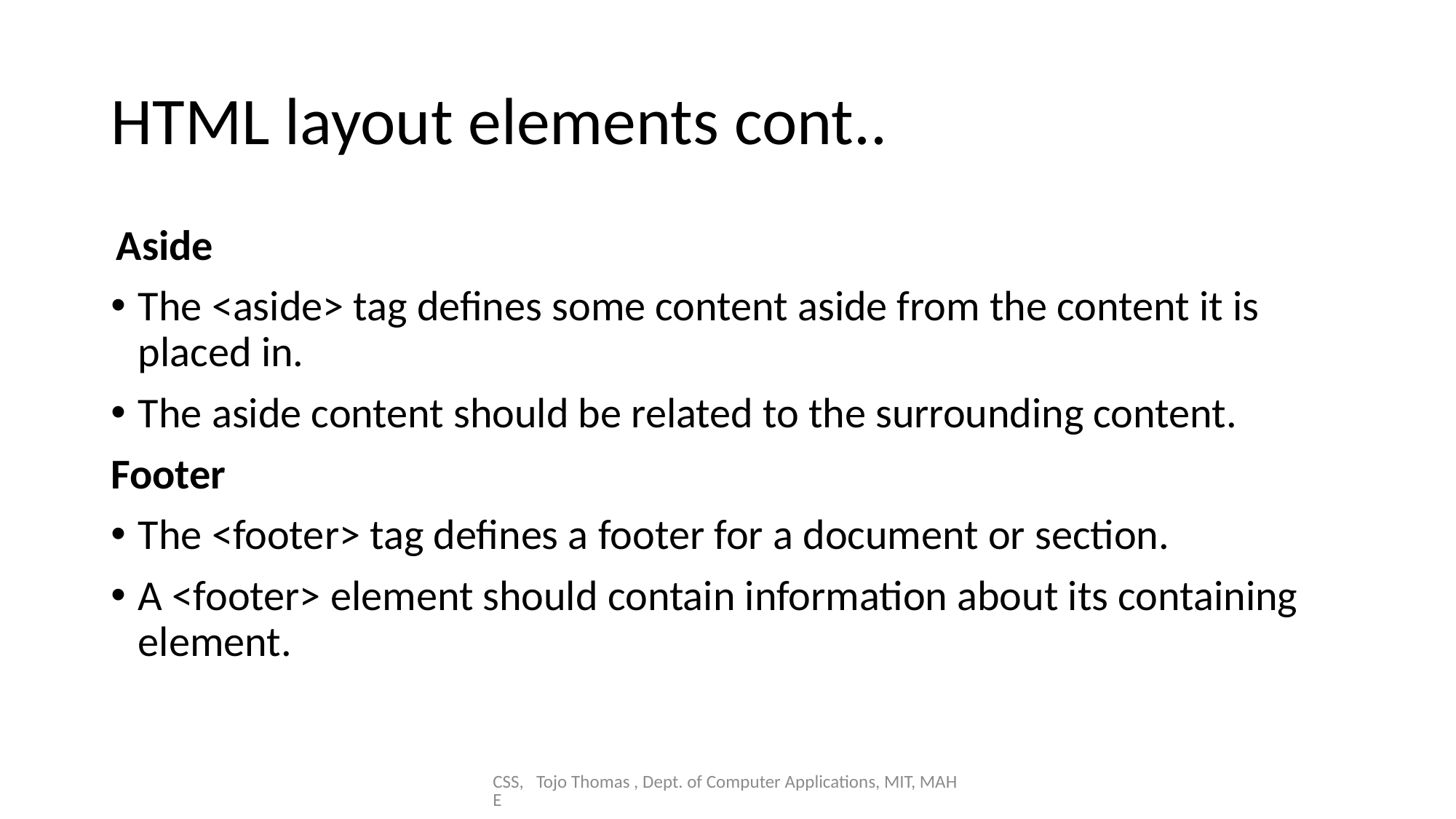

# HTML layout elements cont..
Aside
The <aside> tag defines some content aside from the content it is placed in.
The aside content should be related to the surrounding content.
Footer
The <footer> tag defines a footer for a document or section.
A <footer> element should contain information about its containing element.
CSS,   Tojo Thomas , Dept. of Computer Applications, MIT, MAHE